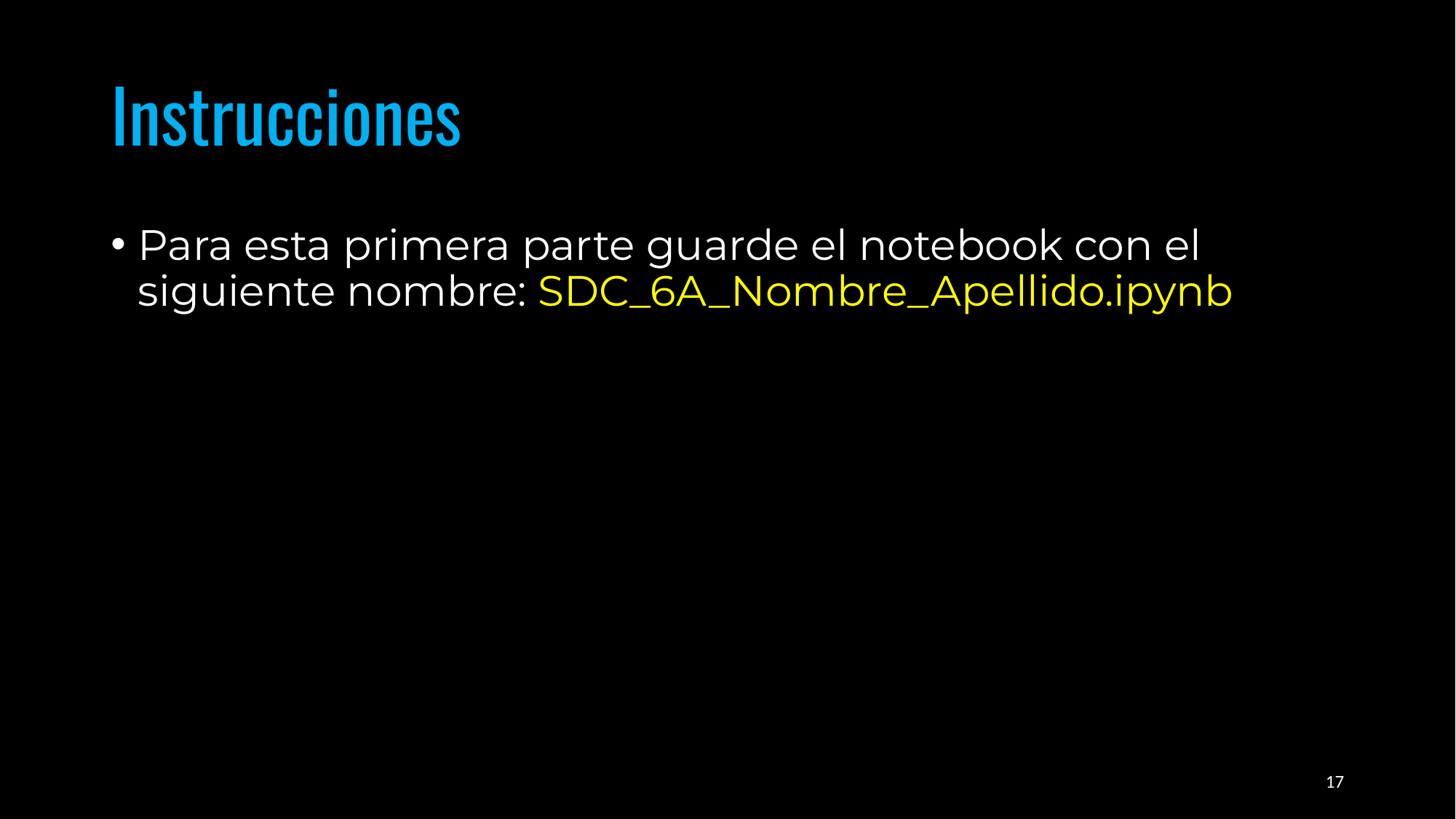

# Instrucciones
Para esta primera parte guarde el notebook con el siguiente nombre: SDC_6A_Nombre_Apellido.ipynb

17